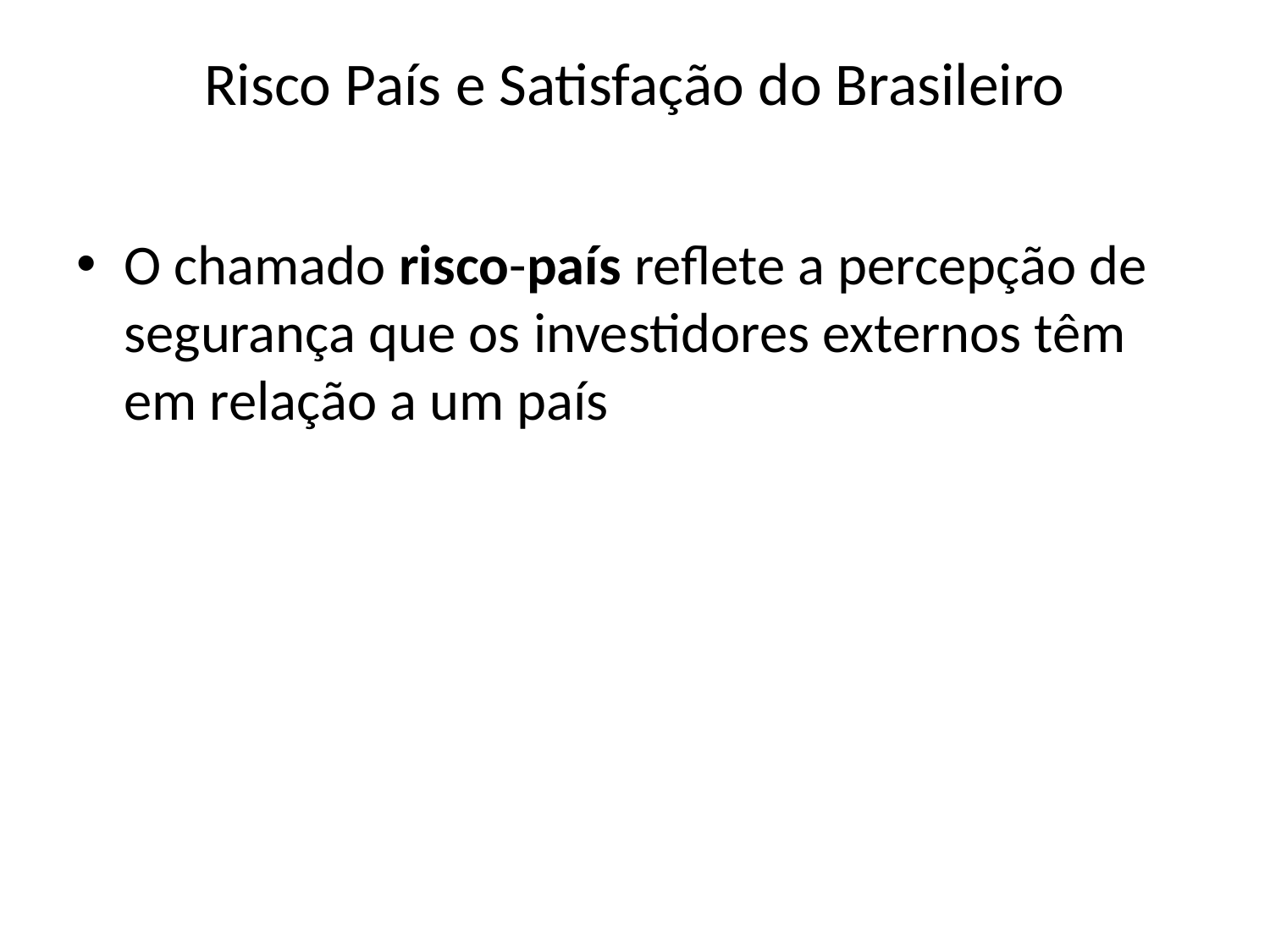

# Risco País e Satisfação do Brasileiro
O chamado risco-país reflete a percepção de segurança que os investidores externos têm em relação a um país